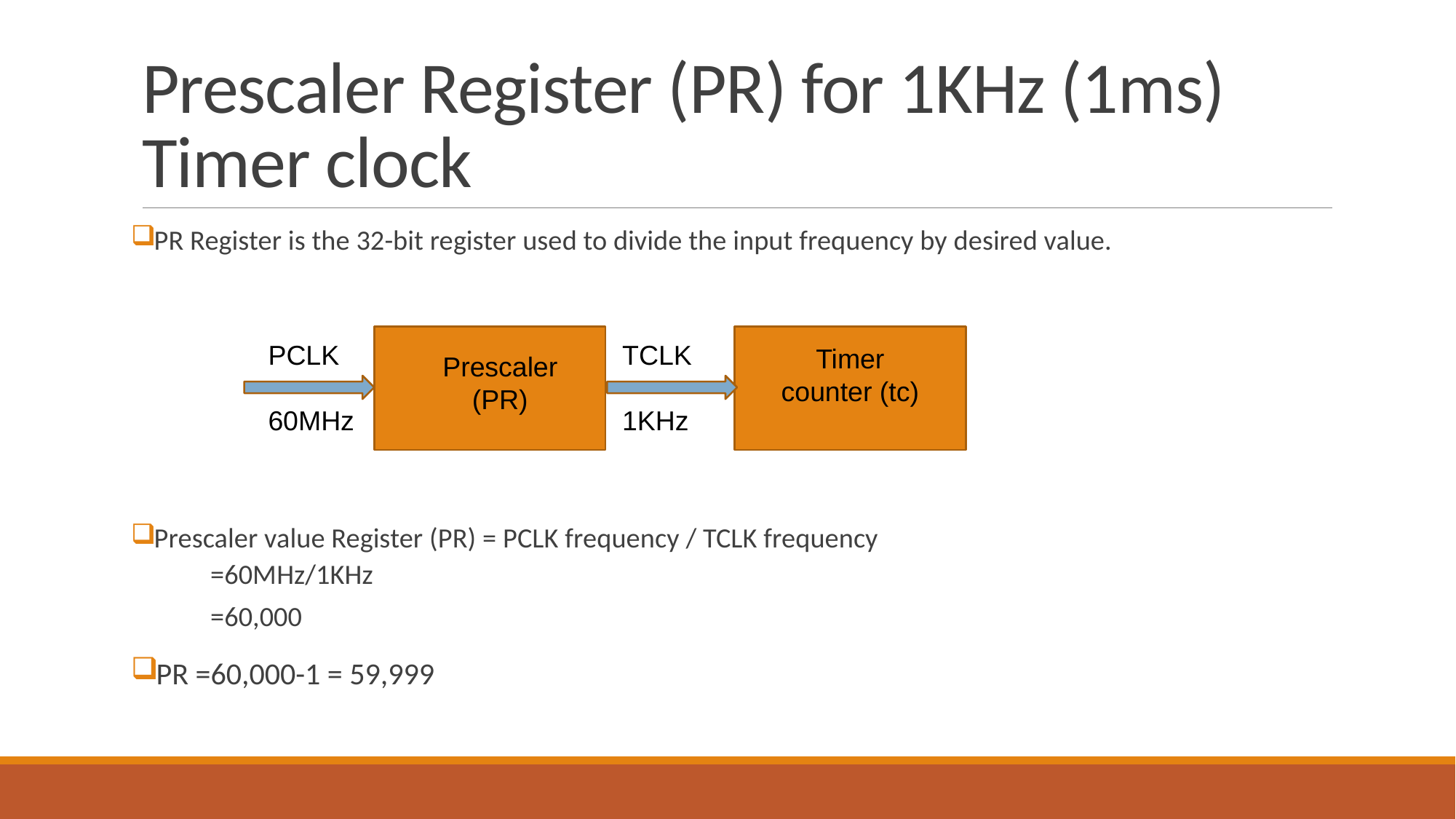

# Prescaler Register (PR) for 1KHz (1ms) Timer clock
PR Register is the 32-bit register used to divide the input frequency by desired value.

Prescaler value Register (PR) = PCLK frequency / TCLK frequency
			         =60MHz/1KHz
			         =60,000
PR =60,000-1 = 59,999

PCLK

60MHz
TCLK

1KHz
Timer counter (tc)
Prescaler (PR)